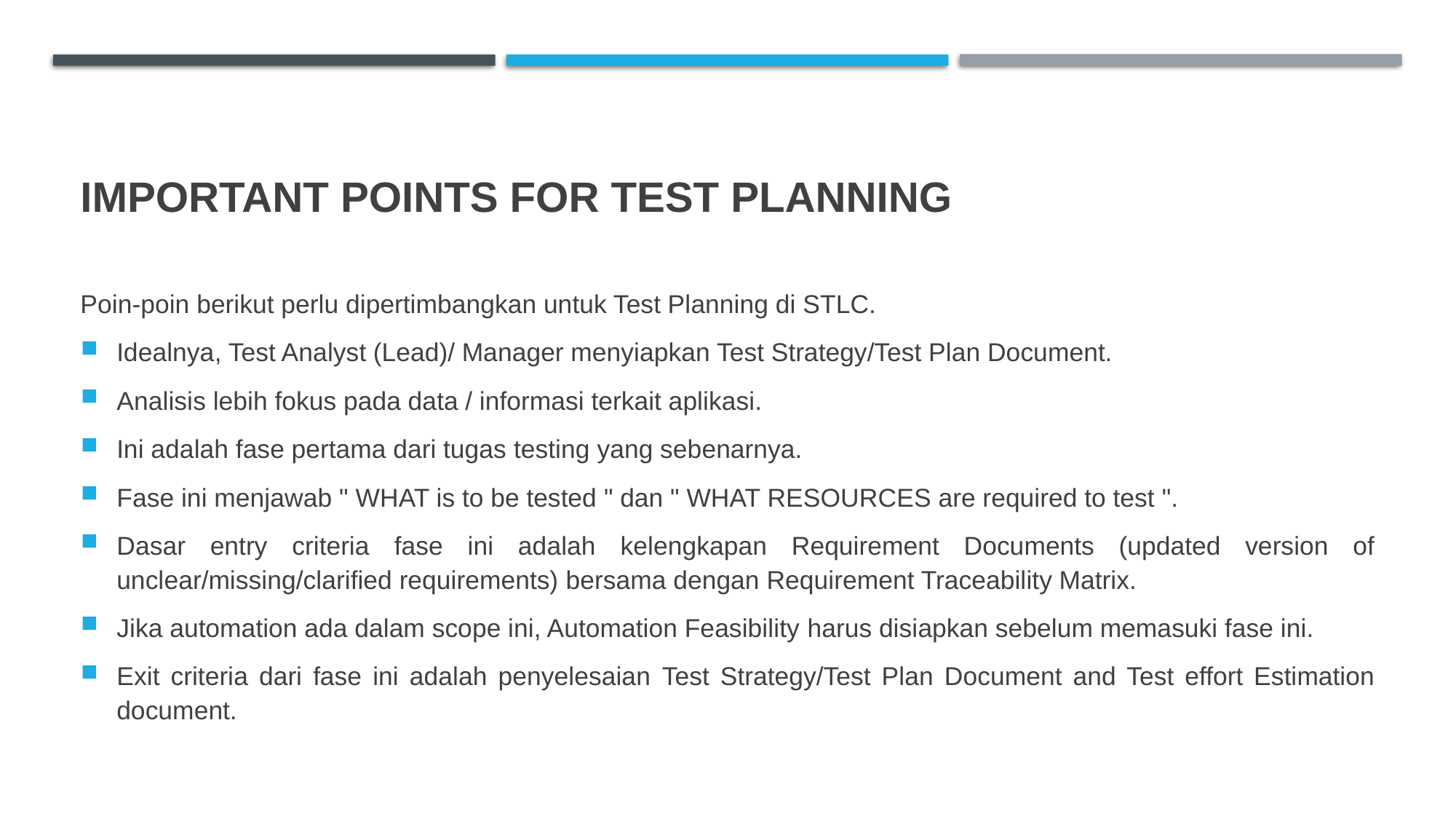

# Important Points for Test Planning
Poin-poin berikut perlu dipertimbangkan untuk Test Planning di STLC.
Idealnya, Test Analyst (Lead)/ Manager menyiapkan Test Strategy/Test Plan Document.
Analisis lebih fokus pada data / informasi terkait aplikasi.
Ini adalah fase pertama dari tugas testing yang sebenarnya.
Fase ini menjawab " WHAT is to be tested " dan " WHAT RESOURCES are required to test ".
Dasar entry criteria fase ini adalah kelengkapan Requirement Documents (updated version of unclear/missing/clarified requirements) bersama dengan Requirement Traceability Matrix.
Jika automation ada dalam scope ini, Automation Feasibility harus disiapkan sebelum memasuki fase ini.
Exit criteria dari fase ini adalah penyelesaian Test Strategy/Test Plan Document and Test effort Estimation document.